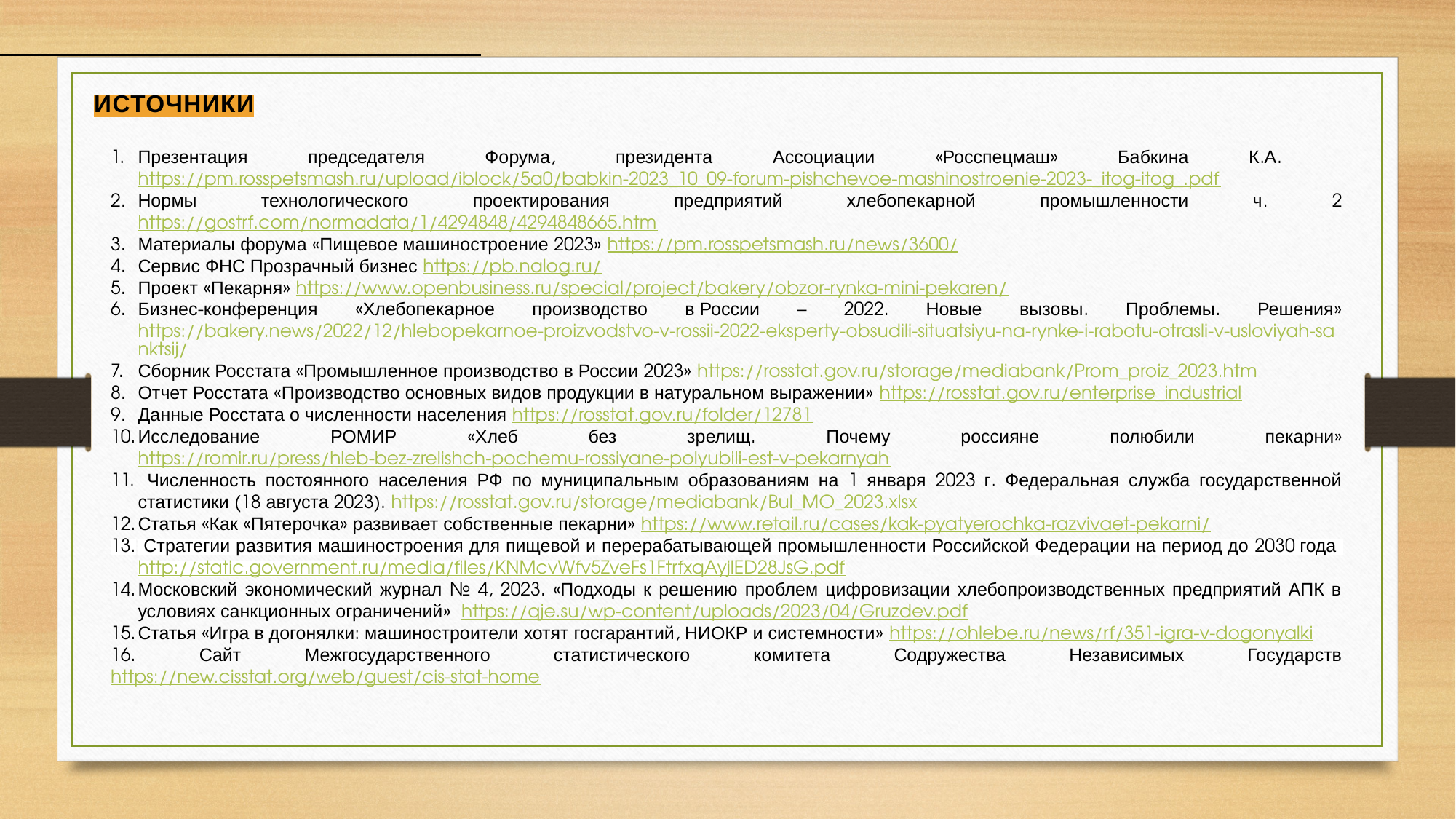

Источники
Презентация председателя Форума, президента Ассоциации «Росспецмаш» Бабкина К.А.  https://pm.rosspetsmash.ru/upload/iblock/5a0/babkin-2023_10_09-forum-pishchevoe-mashinostroenie-2023-_itog-itog_.pdf
Нормы технологического проектирования предприятий хлебопекарной промышленности ч. 2 https://gostrf.com/normadata/1/4294848/4294848665.htm
Материалы форума «Пищевое машиностроение 2023» https://pm.rosspetsmash.ru/news/3600/
Сервис ФНС Прозрачный бизнес https://pb.nalog.ru/
Проект «Пекарня» https://www.openbusiness.ru/special/project/bakery/obzor-rynka-mini-pekaren/
Бизнес-конференция «Хлебопекарное производство в России – 2022. Новые вызовы. Проблемы. Решения» https://bakery.news/2022/12/hlebopekarnoe-proizvodstvo-v-rossii-2022-eksperty-obsudili-situatsiyu-na-rynke-i-rabotu-otrasli-v-usloviyah-sanktsij/
Сборник Росстата «Промышленное производство в России 2023» https://rosstat.gov.ru/storage/mediabank/Prom_proiz_2023.htm
Отчет Росстата «Производство основных видов продукции в натуральном выражении» https://rosstat.gov.ru/enterprise_industrial
Данные Росстата о численности населения https://rosstat.gov.ru/folder/12781
Исследование РОМИР «Хлеб без зрелищ. Почему россияне полюбили пекарни» https://romir.ru/press/hleb-bez-zrelishch-pochemu-rossiyane-polyubili-est-v-pekarnyah
 Численность постоянного населения РФ по муниципальным образованиям на 1 января 2023 г. Федеральная служба государственной статистики (18 августа 2023). https://rosstat.gov.ru/storage/mediabank/Bul_MO_2023.xlsx
Статья «Как «Пятерочка» развивает собственные пекарни» https://www.retail.ru/cases/kak-pyatyerochka-razvivaet-pekarni/
 Стратегии развития машиностроения для пищевой и перерабатывающей промышленности Российской Федерации на период до 2030 года http://static.government.ru/media/files/KNMcvWfv5ZveFs1FtrfxqAyjlED28JsG.pdf
Московский экономический журнал № 4, 2023. «Подходы к решению проблем цифровизации хлебопроизводственных предприятий АПК в условиях санкционных ограничений»  https://qje.su/wp-content/uploads/2023/04/Gruzdev.pdf
Статья «Игра в догонялки: машиностроители хотят госгарантий, НИОКР и системности» https://ohlebe.ru/news/rf/351-igra-v-dogonyalki
16. Сайт Межгосударственного статистического комитета Содружества Независимых Государств https://new.cisstat.org/web/guest/cis-stat-home